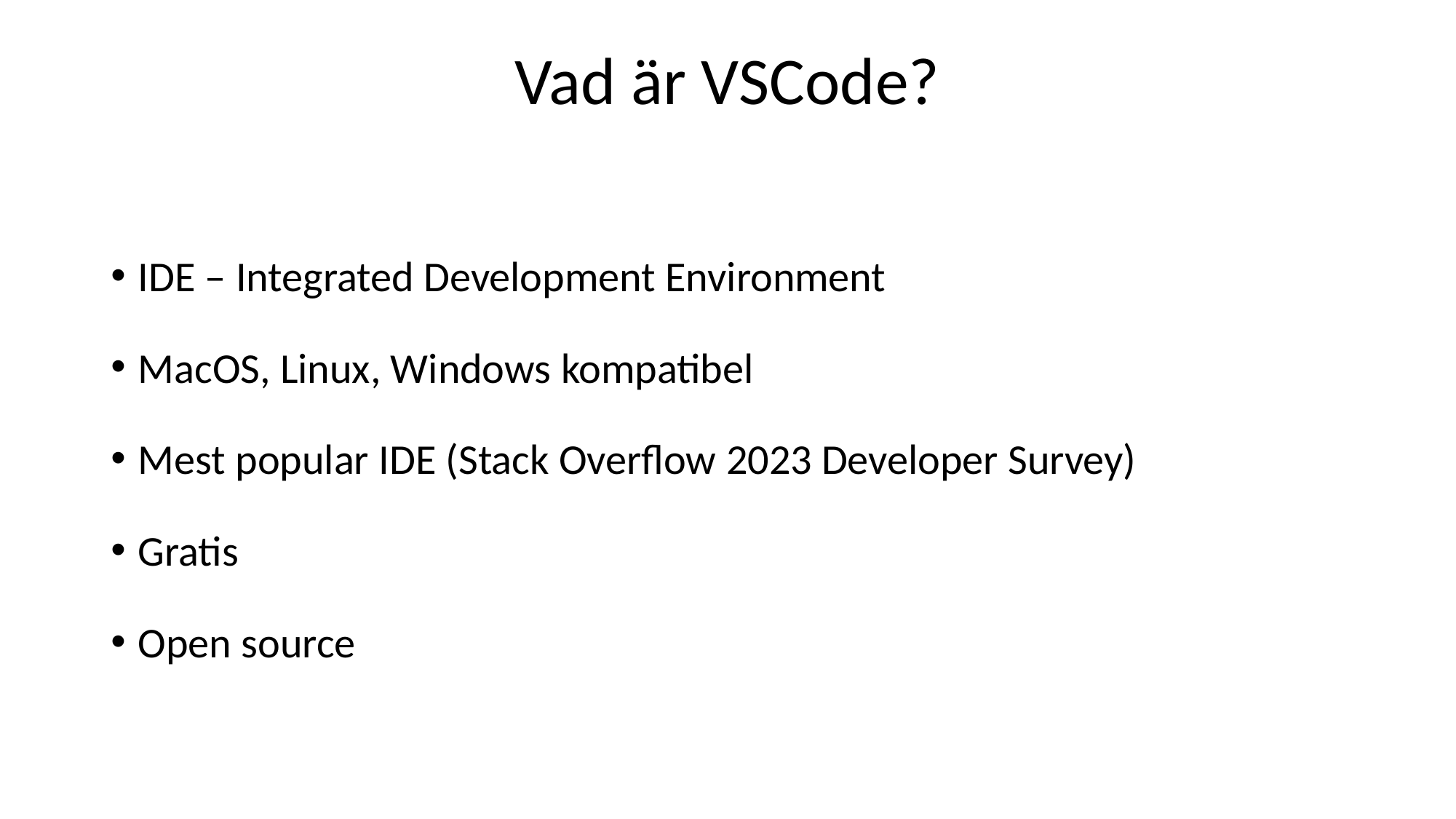

# Vad är VSCode?
IDE – Integrated Development Environment
MacOS, Linux, Windows kompatibel
Mest popular IDE (Stack Overflow 2023 Developer Survey)
Gratis
Open source